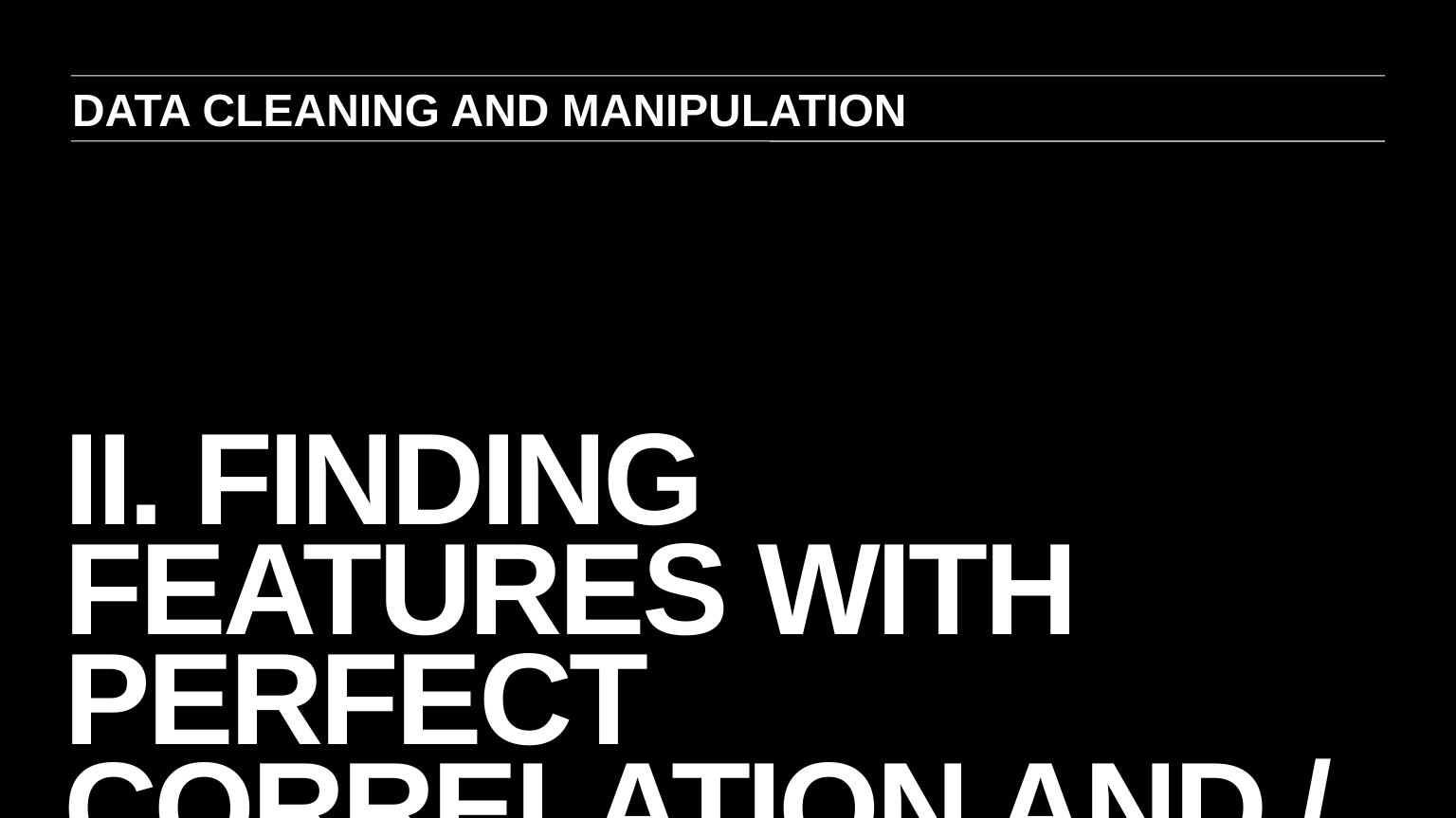

DATA CLEANING AND MANIPULATION
# II. FINDING FEATUREs WITH PERFECT CORRELATION AND / OR NO VARIATION